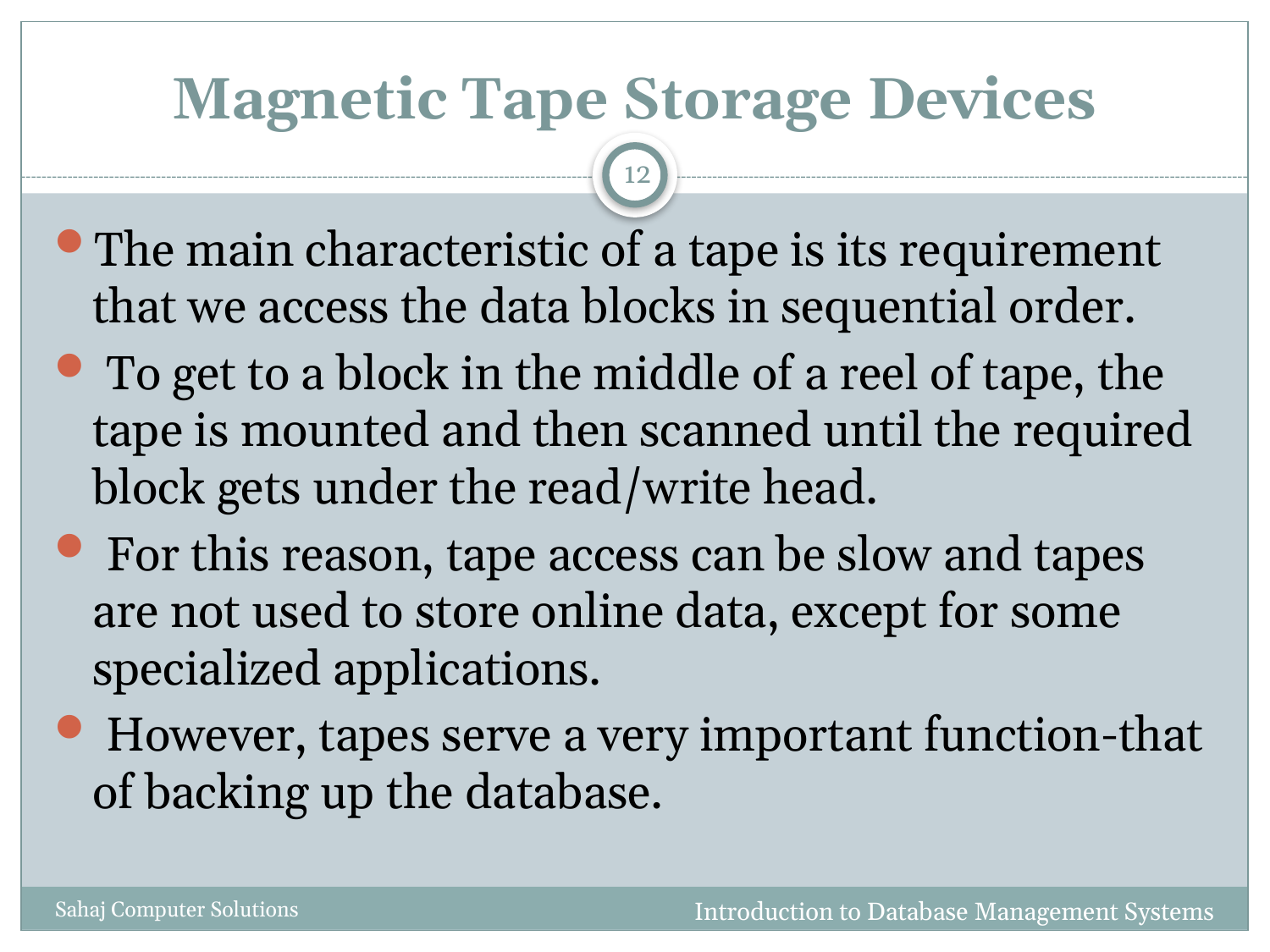

# Magnetic Tape Storage Devices
12
The main characteristic of a tape is its requirement that we access the data blocks in sequential order.
 To get to a block in the middle of a reel of tape, the tape is mounted and then scanned until the required block gets under the read/write head.
 For this reason, tape access can be slow and tapes are not used to store online data, except for some specialized applications.
 However, tapes serve a very important function-that of backing up the database.

Introduction to Database Management Systems
Sahaj Computer Solutions